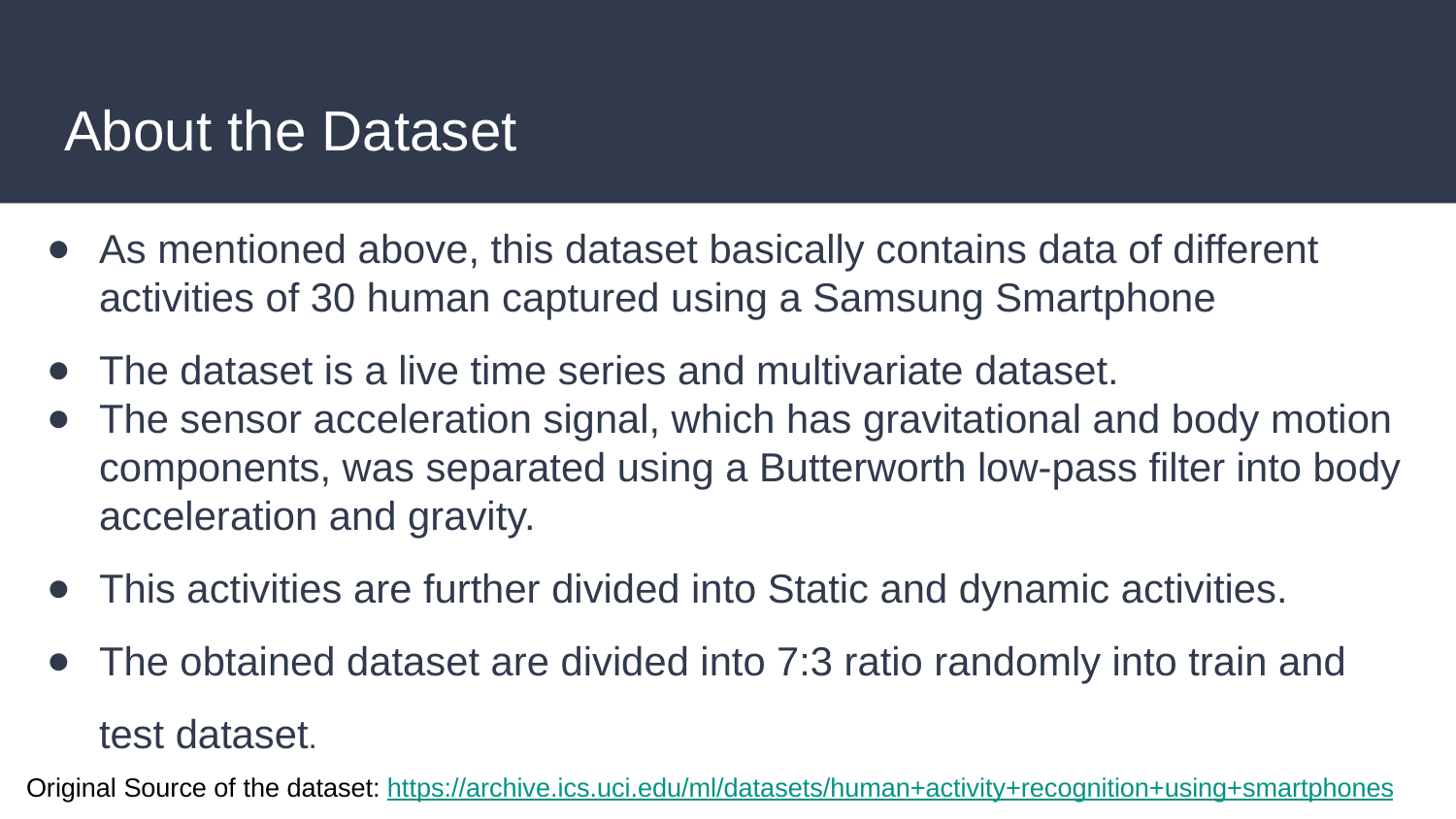

# About the Dataset
As mentioned above, this dataset basically contains data of different activities of 30 human captured using a Samsung Smartphone
The dataset is a live time series and multivariate dataset.
The sensor acceleration signal, which has gravitational and body motion components, was separated using a Butterworth low-pass filter into body acceleration and gravity.
This activities are further divided into Static and dynamic activities.
The obtained dataset are divided into 7:3 ratio randomly into train and test dataset.
Original Source of the dataset: https://archive.ics.uci.edu/ml/datasets/human+activity+recognition+using+smartphones